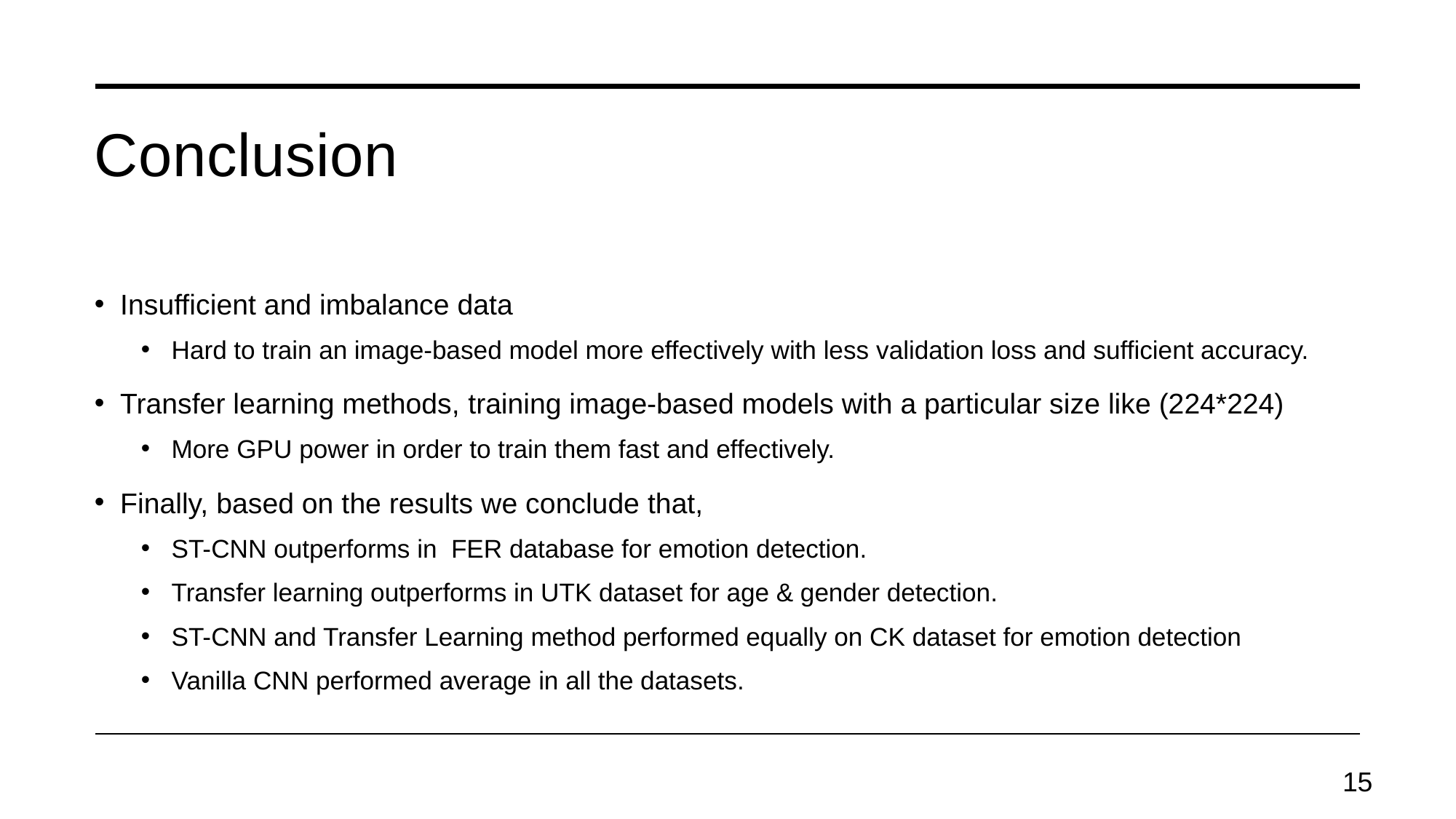

# Conclusion
Insufficient and imbalance data
Hard to train an image-based model more effectively with less validation loss and sufficient accuracy.
Transfer learning methods, training image-based models with a particular size like (224*224)
More GPU power in order to train them fast and effectively.
Finally, based on the results we conclude that,
ST-CNN outperforms in  FER database for emotion detection.
Transfer learning outperforms in UTK dataset for age & gender detection.
ST-CNN and Transfer Learning method performed equally on CK dataset for emotion detection
Vanilla CNN performed average in all the datasets.
15